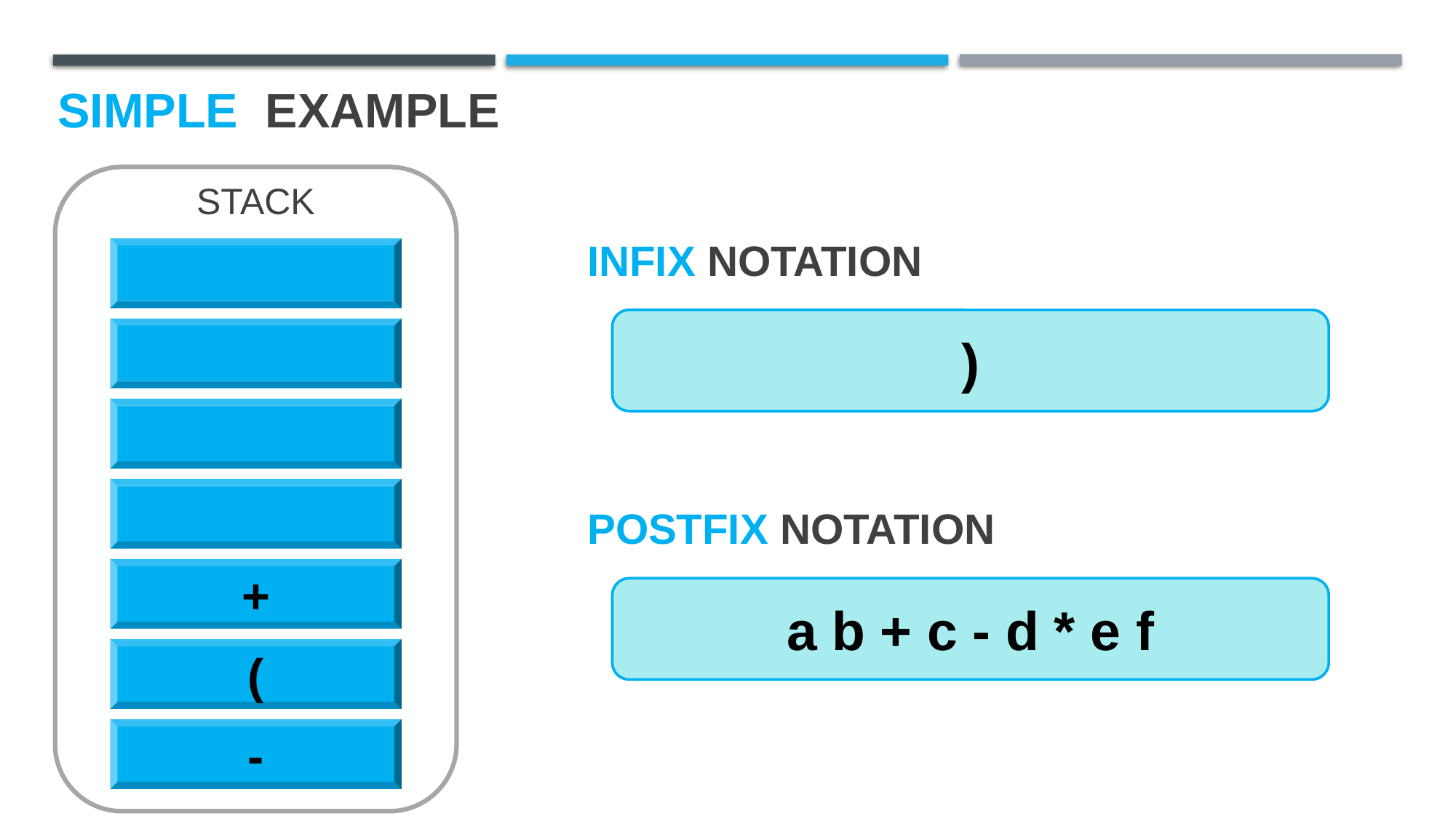

SIMPLE  EXAMPLE

STACK
INFIX NOTATION

)

POSTFIX NOTATION
+
a b + c - d * e f
(
-